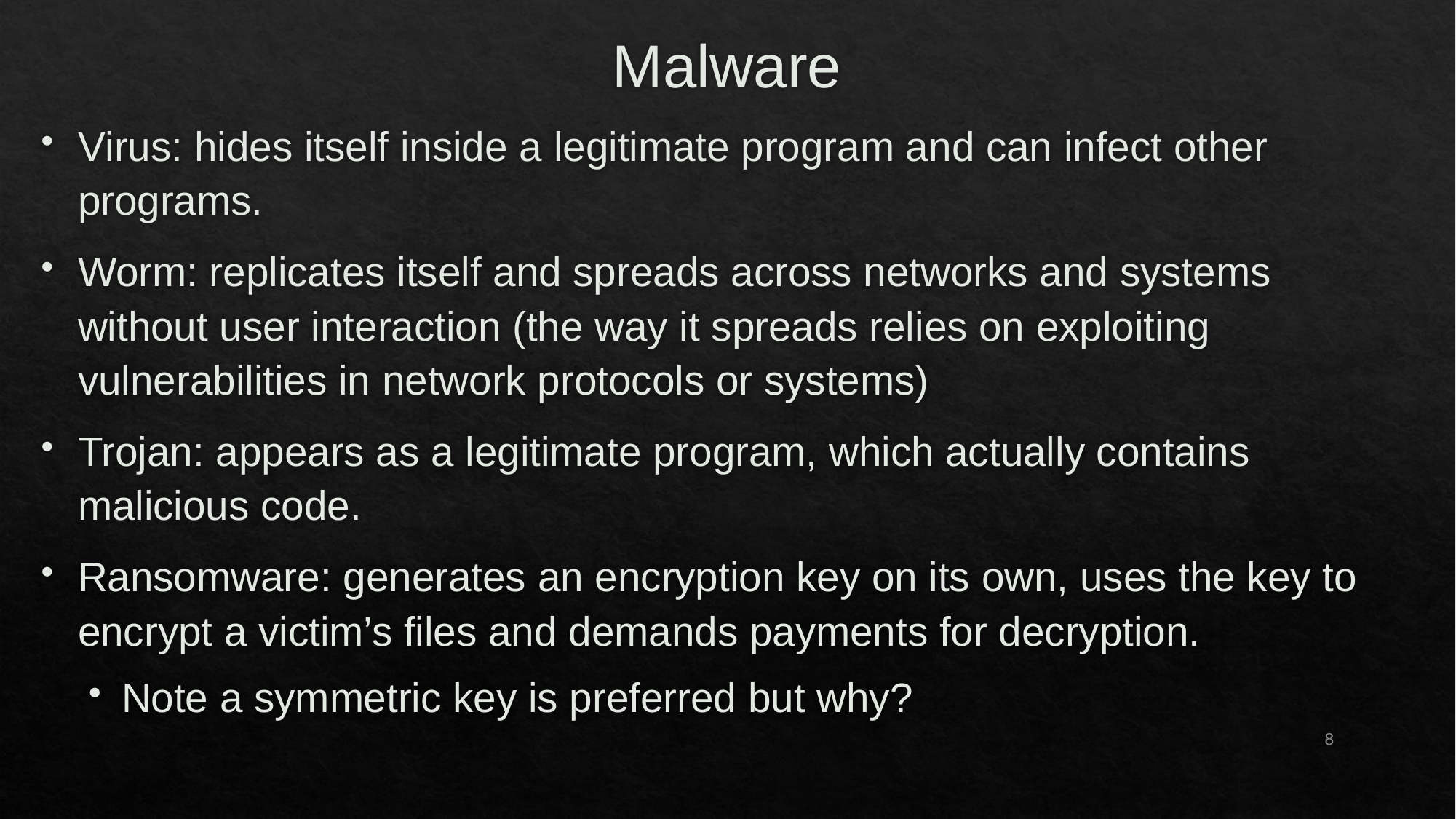

# Malware
Virus: hides itself inside a legitimate program and can infect other programs.
Worm: replicates itself and spreads across networks and systems without user interaction (the way it spreads relies on exploiting vulnerabilities in network protocols or systems)
Trojan: appears as a legitimate program, which actually contains malicious code.
Ransomware: generates an encryption key on its own, uses the key to encrypt a victim’s files and demands payments for decryption.
Note a symmetric key is preferred but why?

8